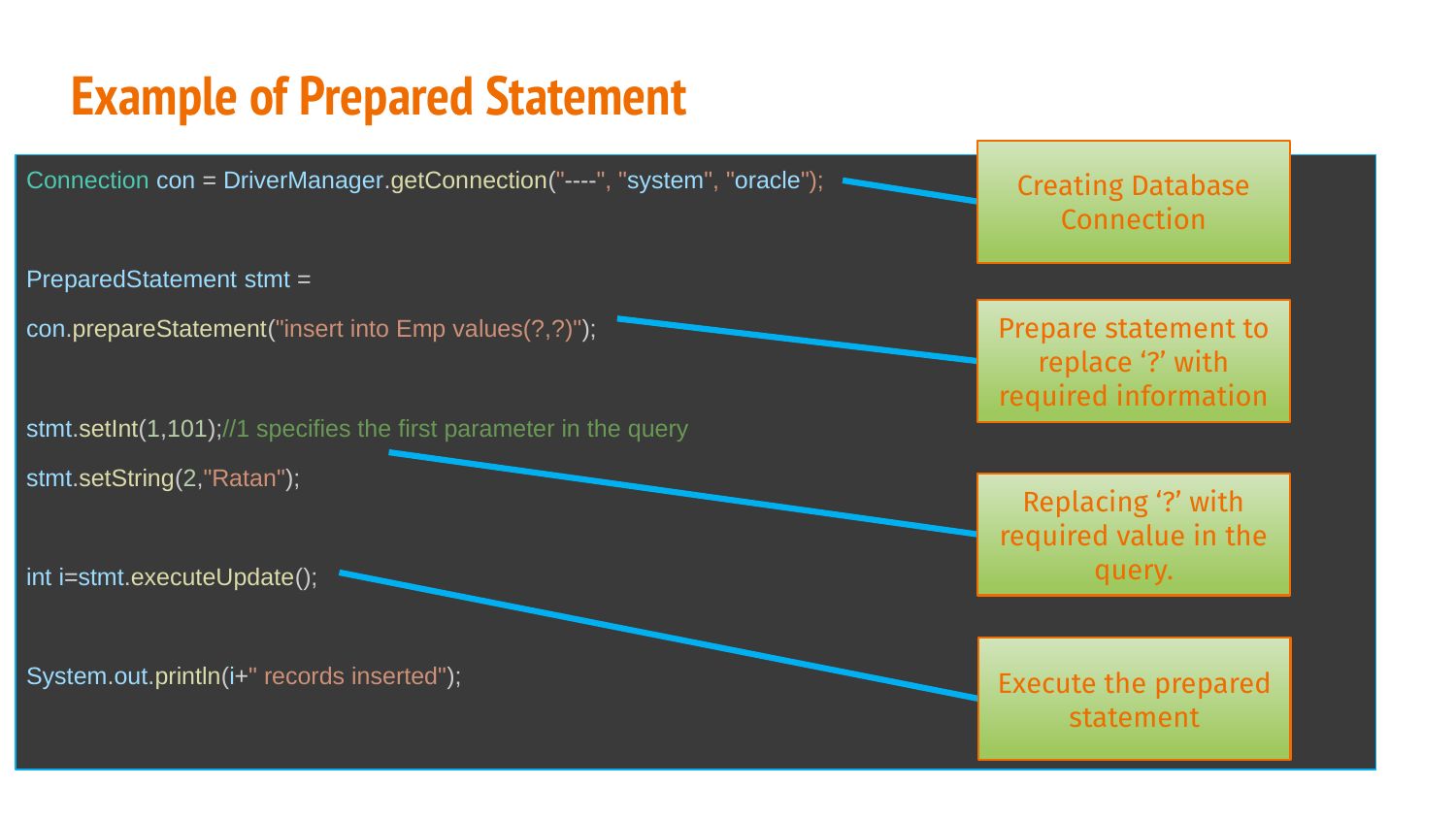

# Example of Prepared Statement
Creating Database Connection
Connection con = DriverManager.getConnection("----", "system", "oracle");

PreparedStatement stmt =
con.prepareStatement("insert into Emp values(?,?)");

stmt.setInt(1,101);//1 specifies the first parameter in the query
stmt.setString(2,"Ratan");

int i=stmt.executeUpdate();

System.out.println(i+" records inserted");
Prepare statement to replace ‘?’ with required information
Replacing ‘?’ with required value in the query.
Execute the prepared statement